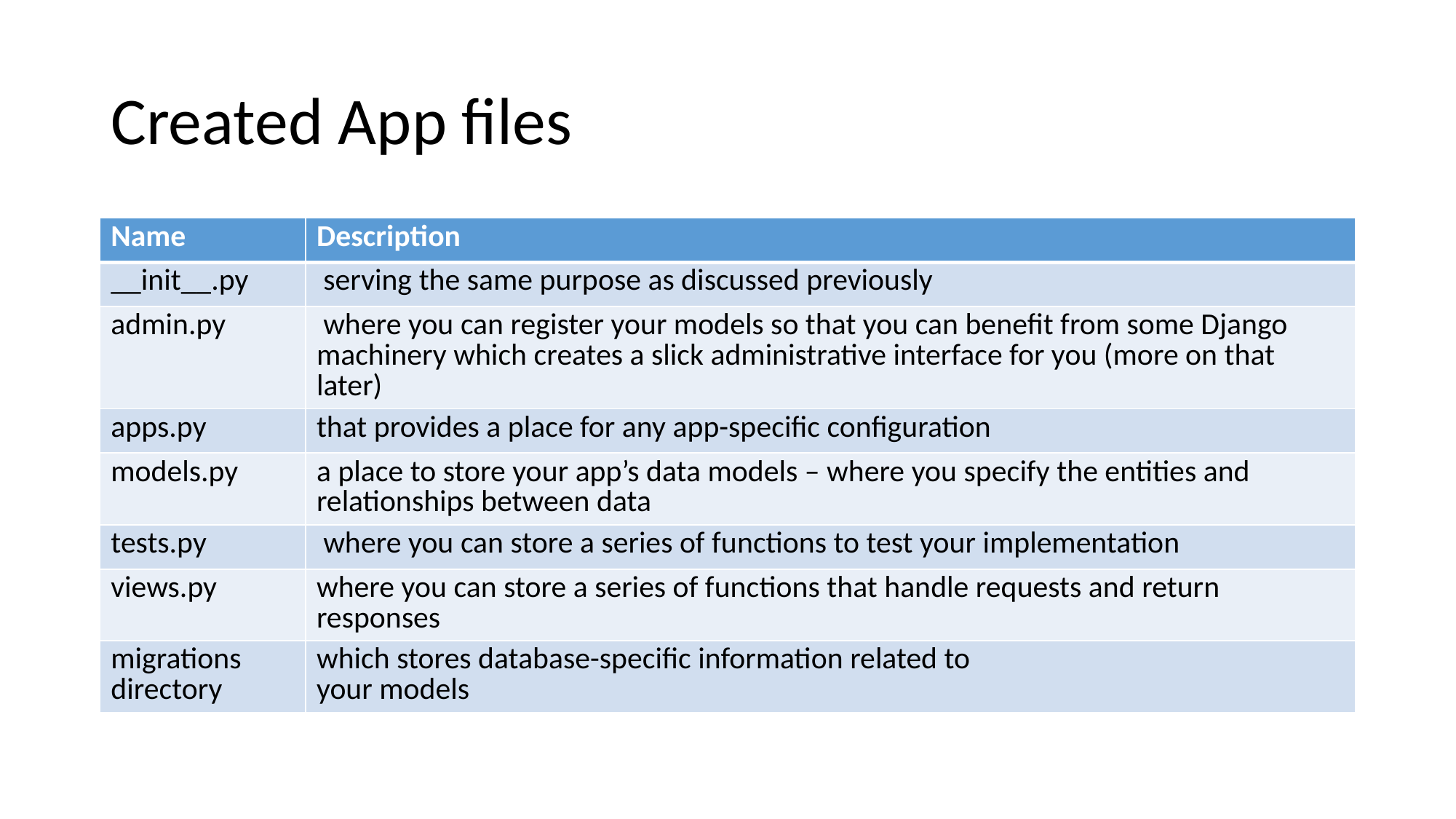

# Created App files
| Name | Description |
| --- | --- |
| \_\_init\_\_.py | serving the same purpose as discussed previously |
| admin.py | where you can register your models so that you can benefit from some Django machinery which creates a slick administrative interface for you (more on that later) |
| apps.py | that provides a place for any app-specific configuration |
| models.py | a place to store your app’s data models – where you specify the entities and relationships between data |
| tests.py | where you can store a series of functions to test your implementation |
| views.py | where you can store a series of functions that handle requests and return responses |
| migrations directory | which stores database-specific information related to your models |